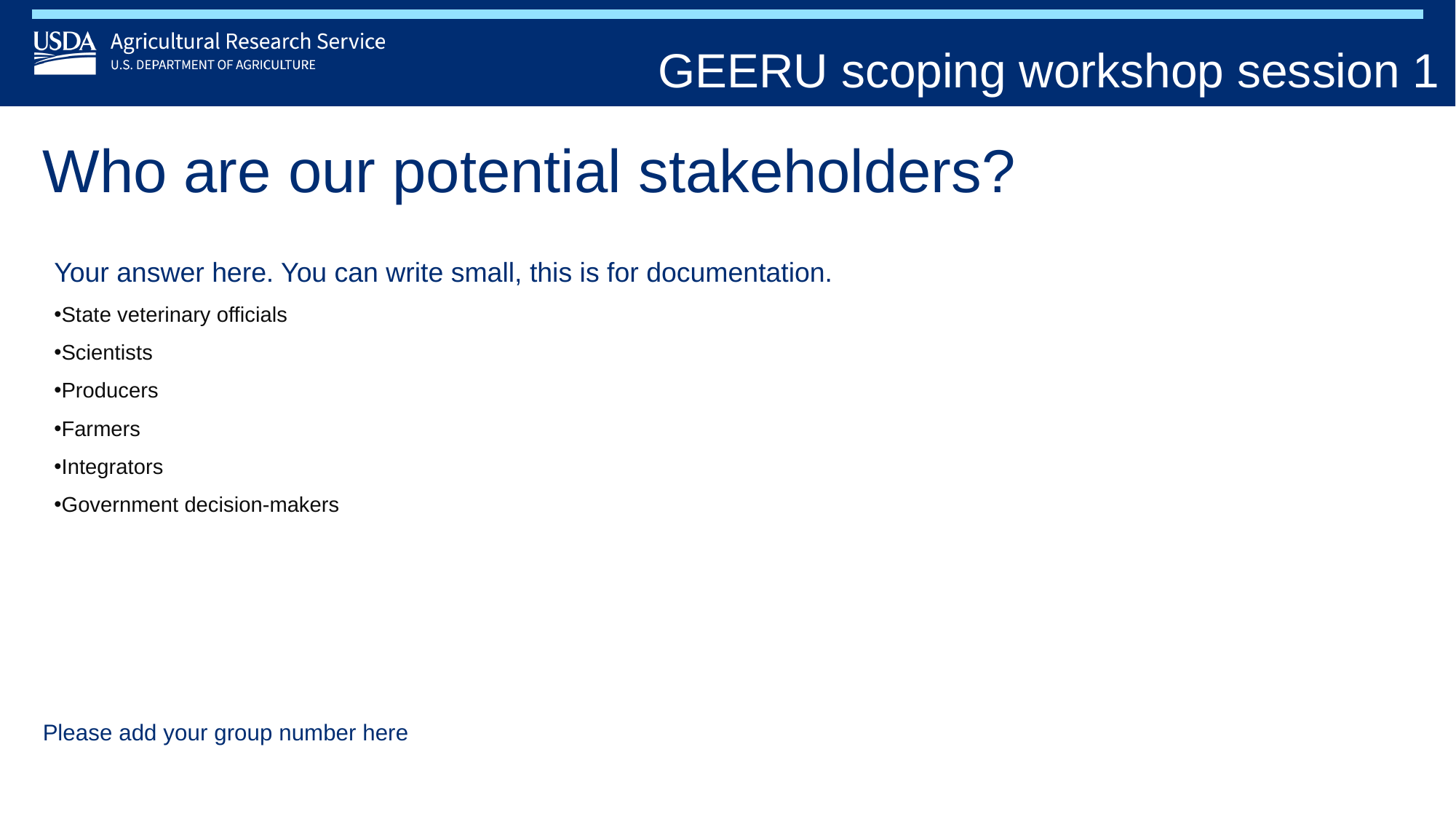

GEERU scoping workshop session 1
# Who are our potential stakeholders?
Your answer here. You can write small, this is for documentation.
State veterinary officials
Scientists
Producers
Farmers
Integrators
Government decision-makers

Please add your group number here